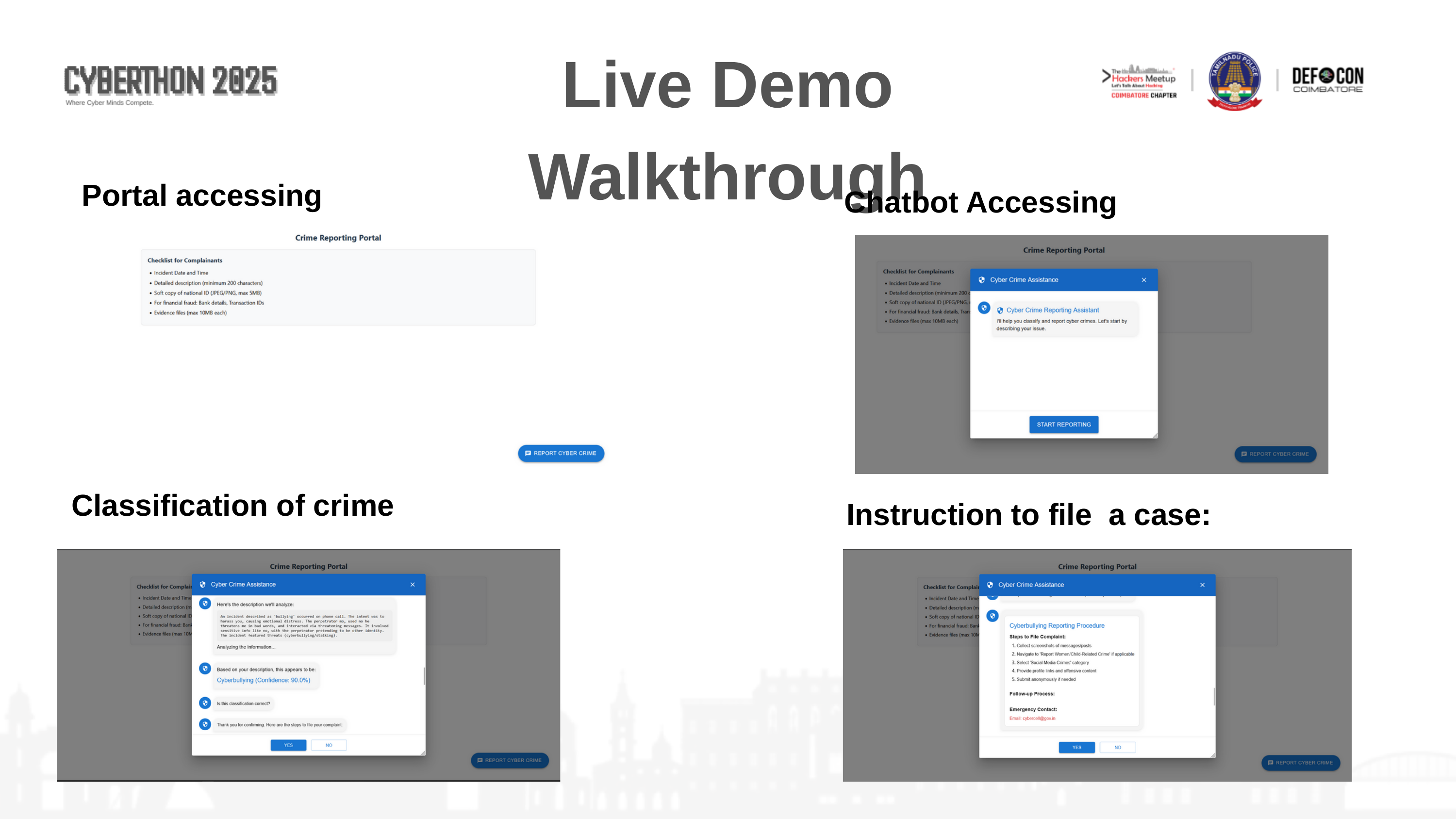

Live Demo Walkthrough
Portal accessing
Chatbot Accessing

Classification of crime
Instruction to file  a case: